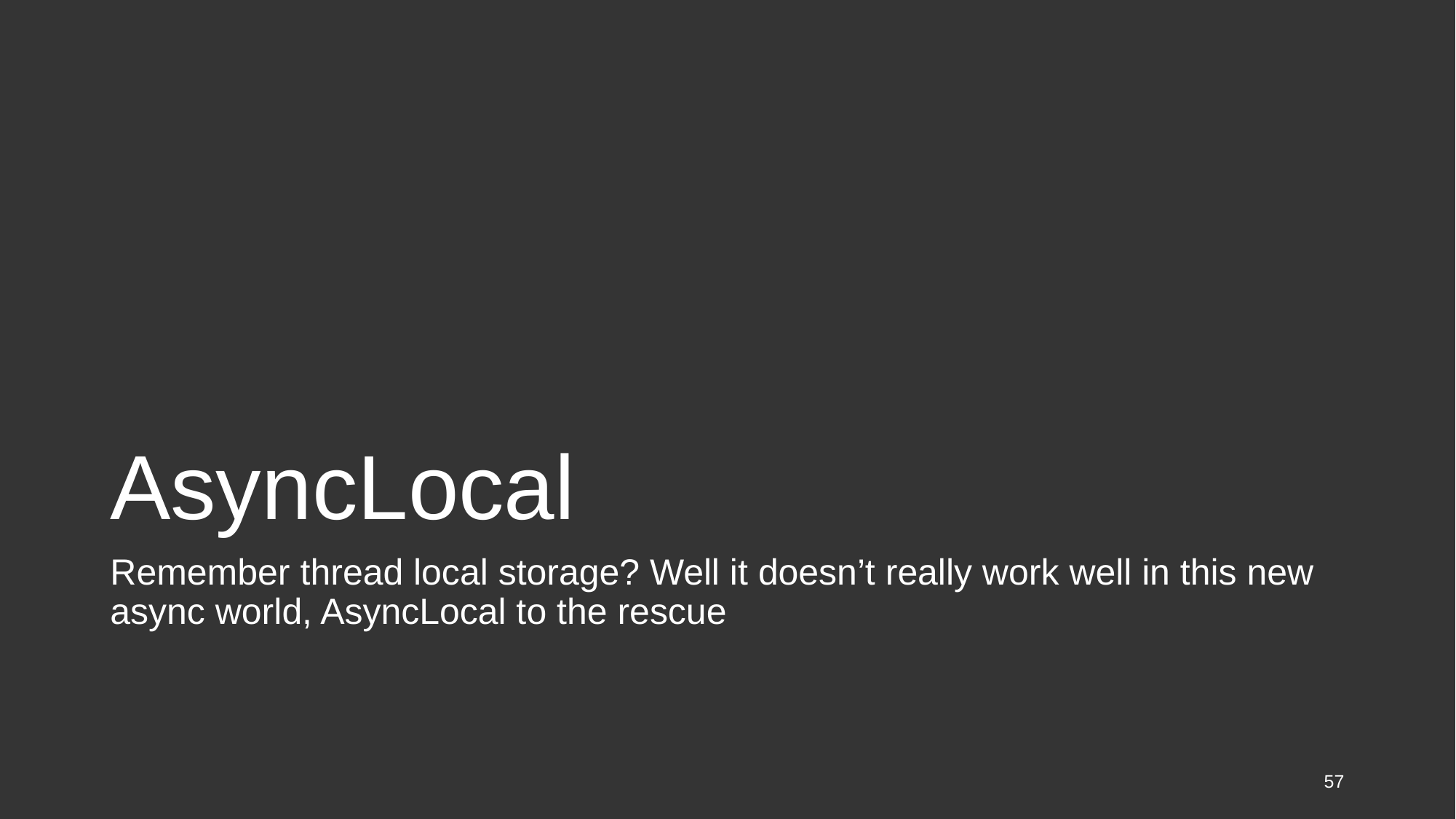

# AsyncLocal
Remember thread local storage? Well it doesn’t really work well in this new async world, AsyncLocal to the rescue
57